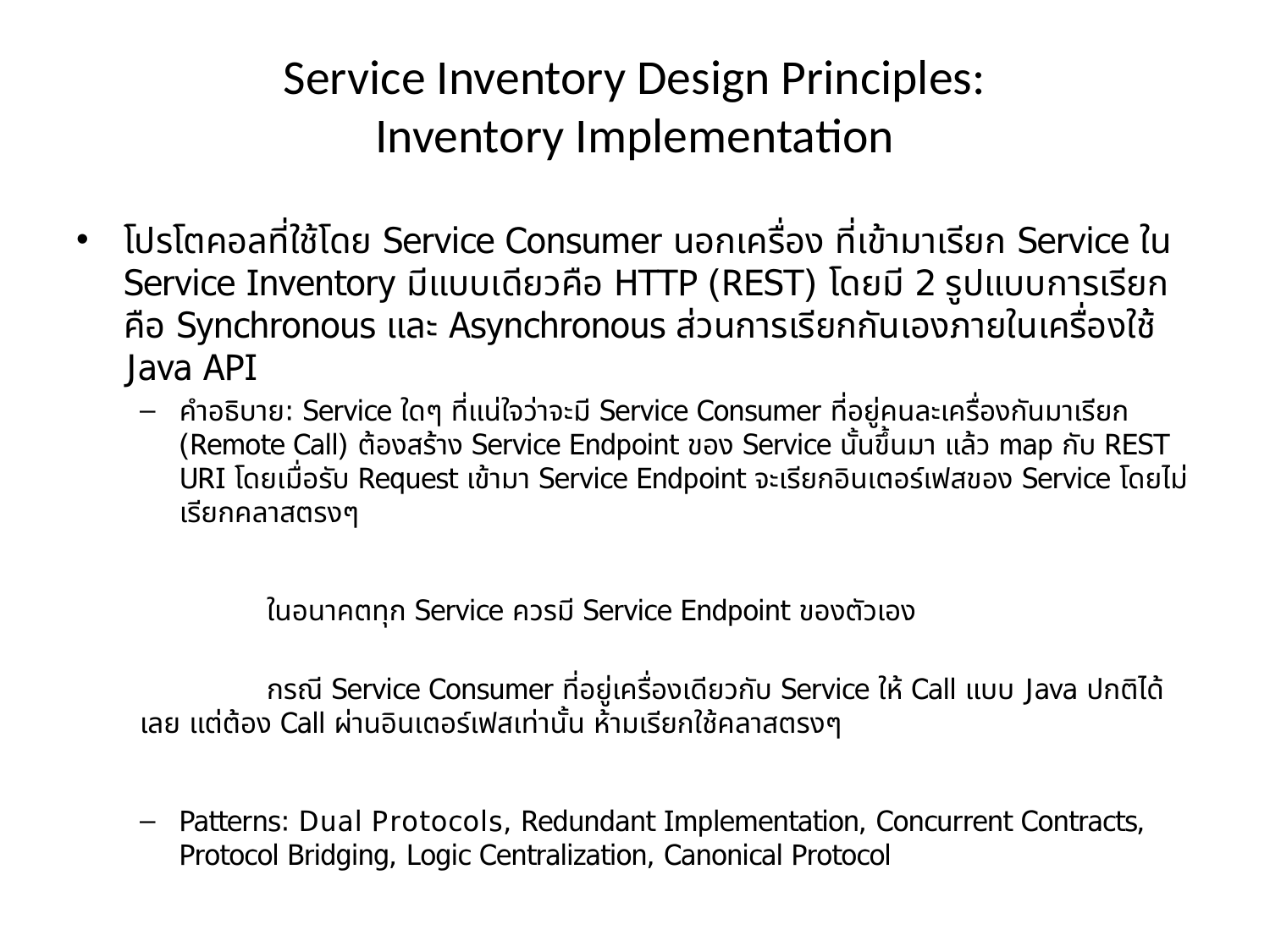

# Service Inventory Design Principles: Inventory Implementation
โปรโตคอลที่ใช้โดย Service Consumer นอกเครื่อง ที่เข้ามาเรียก Service ใน Service Inventory มีแบบเดียวคือ HTTP (REST) โดยมี 2 รูปแบบการเรียกคือ Synchronous และ Asynchronous ส่วนการเรียกกันเองภายในเครื่องใช้ Java API
คำอธิบาย: Service ใดๆ ที่แน่ใจว่าจะมี Service Consumer ที่อยู่คนละเครื่องกันมาเรียก (Remote Call) ต้องสร้าง Service Endpoint ของ Service นั้นขึ้นมา แล้ว map กับ REST URI โดยเมื่อรับ Request เข้ามา Service Endpoint จะเรียกอินเตอร์เฟสของ Service โดยไม่เรียกคลาสตรงๆ

	ในอนาคตทุก Service ควรมี Service Endpoint ของตัวเอง

	กรณี Service Consumer ที่อยู่เครื่องเดียวกับ Service ให้ Call แบบ Java ปกติได้เลย แต่ต้อง Call ผ่านอินเตอร์เฟสเท่านั้น ห้ามเรียกใช้คลาสตรงๆ

Patterns: Dual Protocols, Redundant Implementation, Concurrent Contracts, Protocol Bridging, Logic Centralization, Canonical Protocol